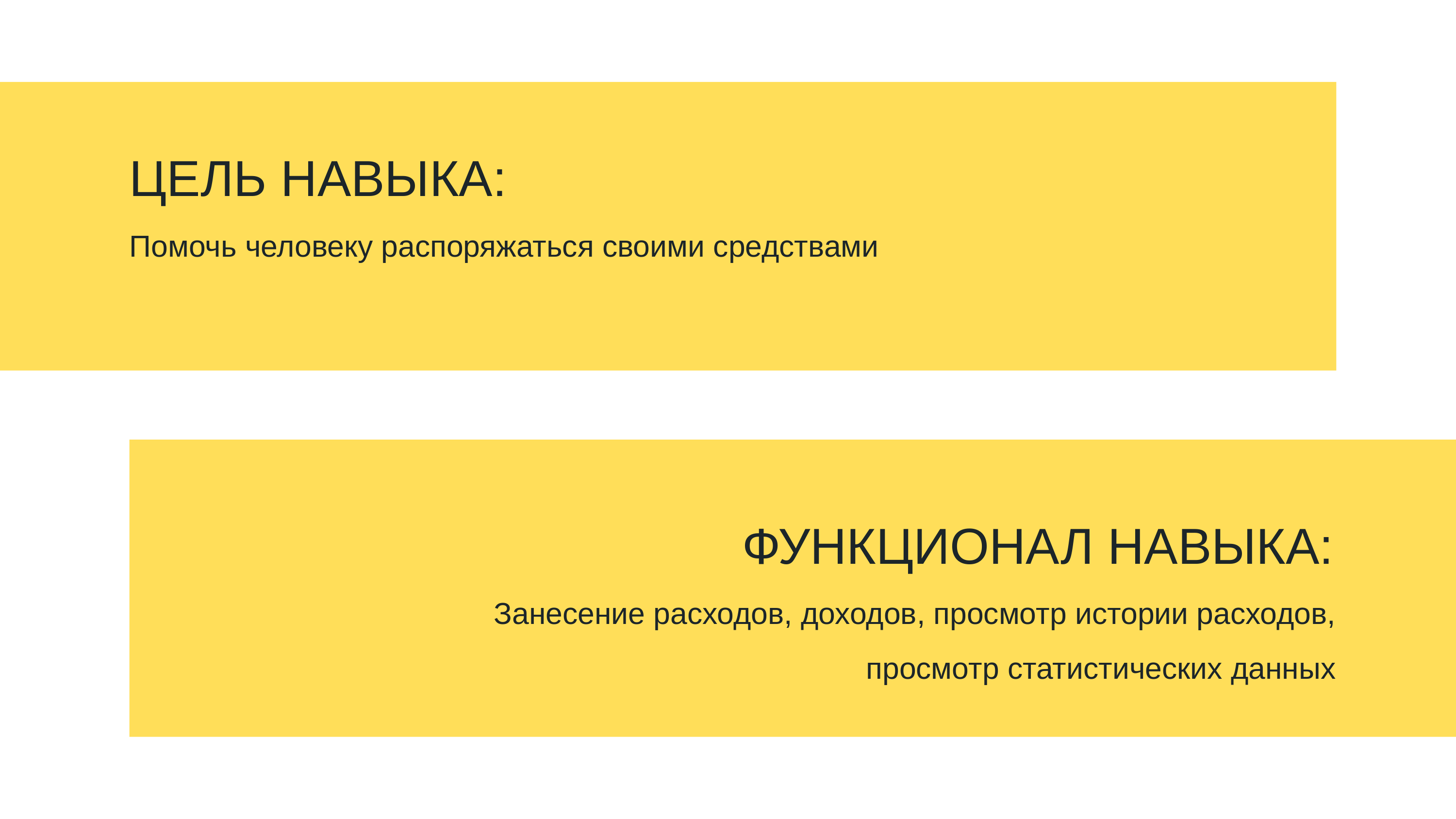

ЦЕЛЬ НАВЫКА:
Помочь человеку распоряжаться своими средствами

ФУНКЦИОНАЛ НАВЫКА:
Занесение расходов, доходов, просмотр истории расходов, просмотр статистических данных